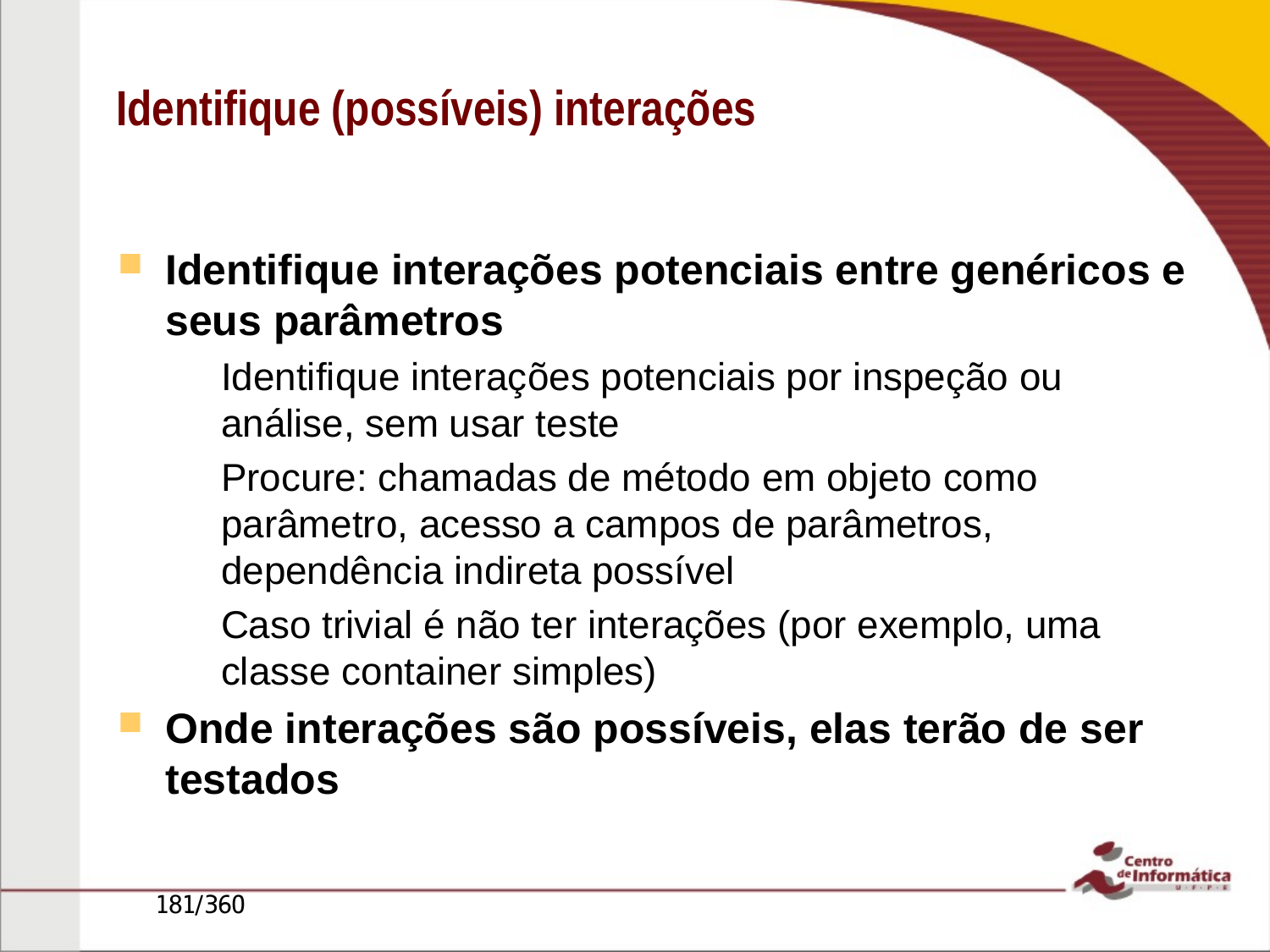

# Identifique (possíveis) interações
Identifique interações potenciais entre genéricos e seus parâmetros
Identifique interações potenciais por inspeção ou análise, sem usar teste
Procure: chamadas de método em objeto como parâmetro, acesso a campos de parâmetros, dependência indireta possível
Caso trivial é não ter interações (por exemplo, uma classe container simples)
Onde interações são possíveis, elas terão de ser testados
181/360